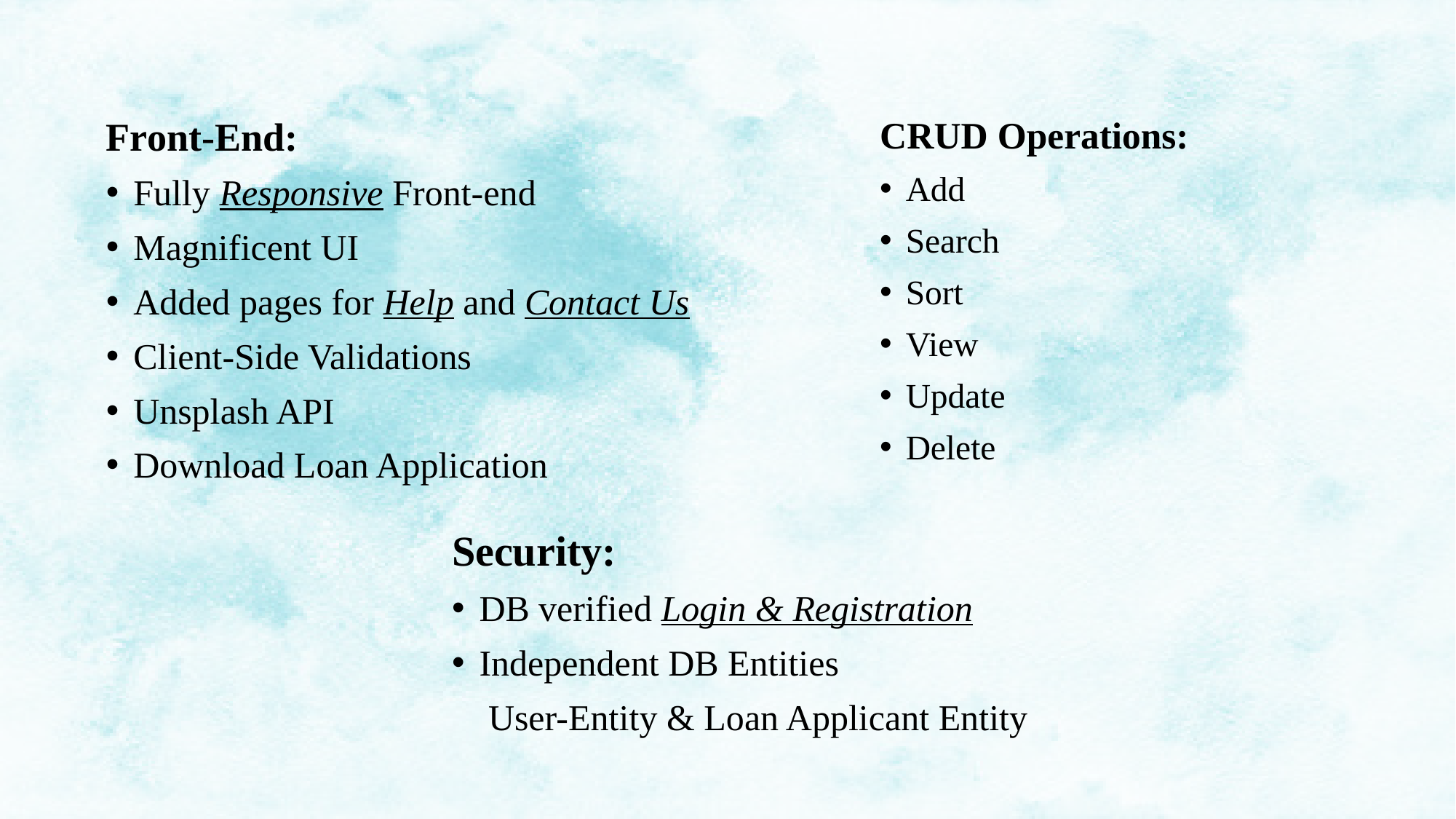

Front-End:
Fully Responsive Front-end
Magnificent UI
Added pages for Help and Contact Us
Client-Side Validations
Unsplash API
Download Loan Application

CRUD Operations:
Add
Search
Sort
View
Update
Delete

Security:
DB verified Login & Registration
Independent DB Entities
    User-Entity & Loan Applicant Entity